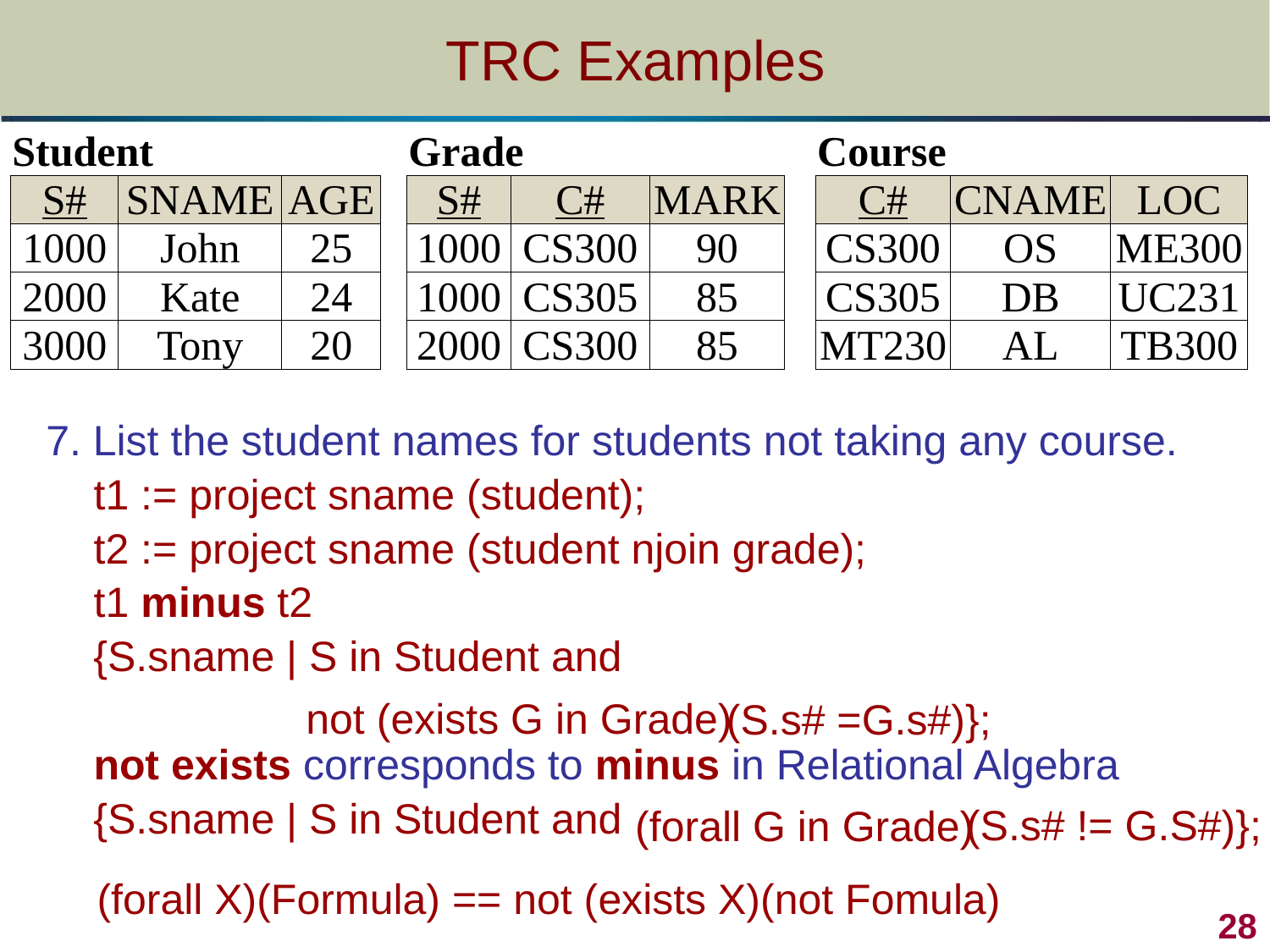

# TRC Examples
| Student |  |  |  | Grade |  |  |  | Course |  |  |
| --- | --- | --- | --- | --- | --- | --- | --- | --- | --- | --- |
| S# | SNAME | AGE |  | S# | C# | MARK |  | C# | CNAME | LOC |
| 1000 | John | 25 |  | 1000 | CS300 | 90 |  | CS300 | OS | ME300 |
| 2000 | Kate | 24 |  | 1000 | CS305 | 85 |  | CS305 | DB | UC231 |
| 3000 | Tony | 20 |  | 2000 | CS300 | 85 |  | MT230 | AL | TB300 |
7. List the student names for students not taking any course.
	t1 := project sname (student);
	t2 := project sname (student njoin grade);
	t1 minus t2
    {S.sname | S in Student and

	not exists corresponds to minus in Relational Algebra
    {S.sname | S in Student and

not (exists G in Grade)
(S.s# =G.s#)};
(forall G in Grade)
(S.s# != G.S#)};
(forall X)(Formula) == not (exists X)(not Fomula)
28